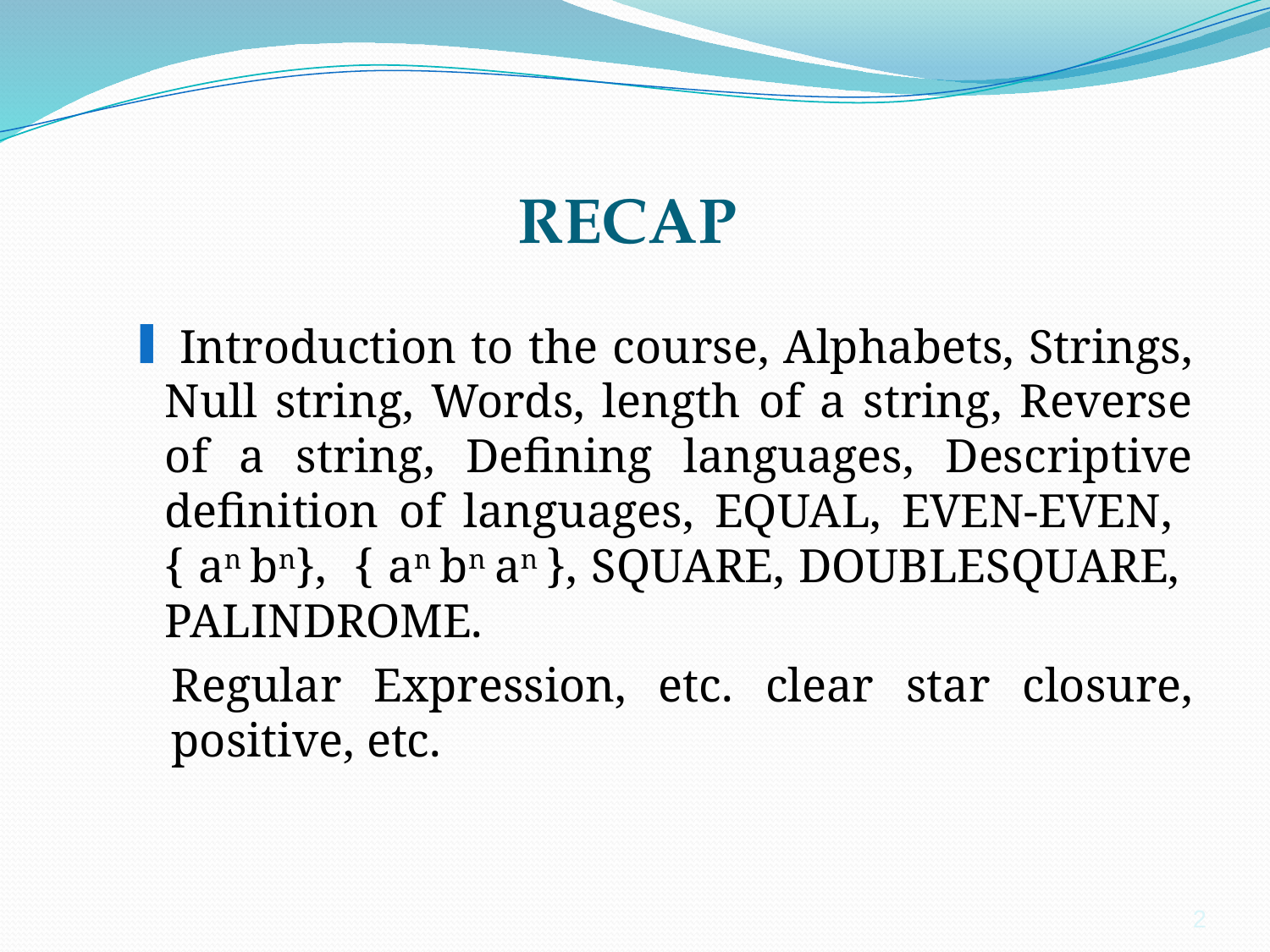

# RECAP

 Introduction to the course, Alphabets, Strings, Null string, Words, length of a string, Reverse of a string, Defining languages, Descriptive definition of languages, EQUAL, EVEN-EVEN,  { an bn},  { an bn an }, SQUARE, DOUBLESQUARE,  PALINDROME.
Regular Expression, etc. clear star closure, positive, etc.

2